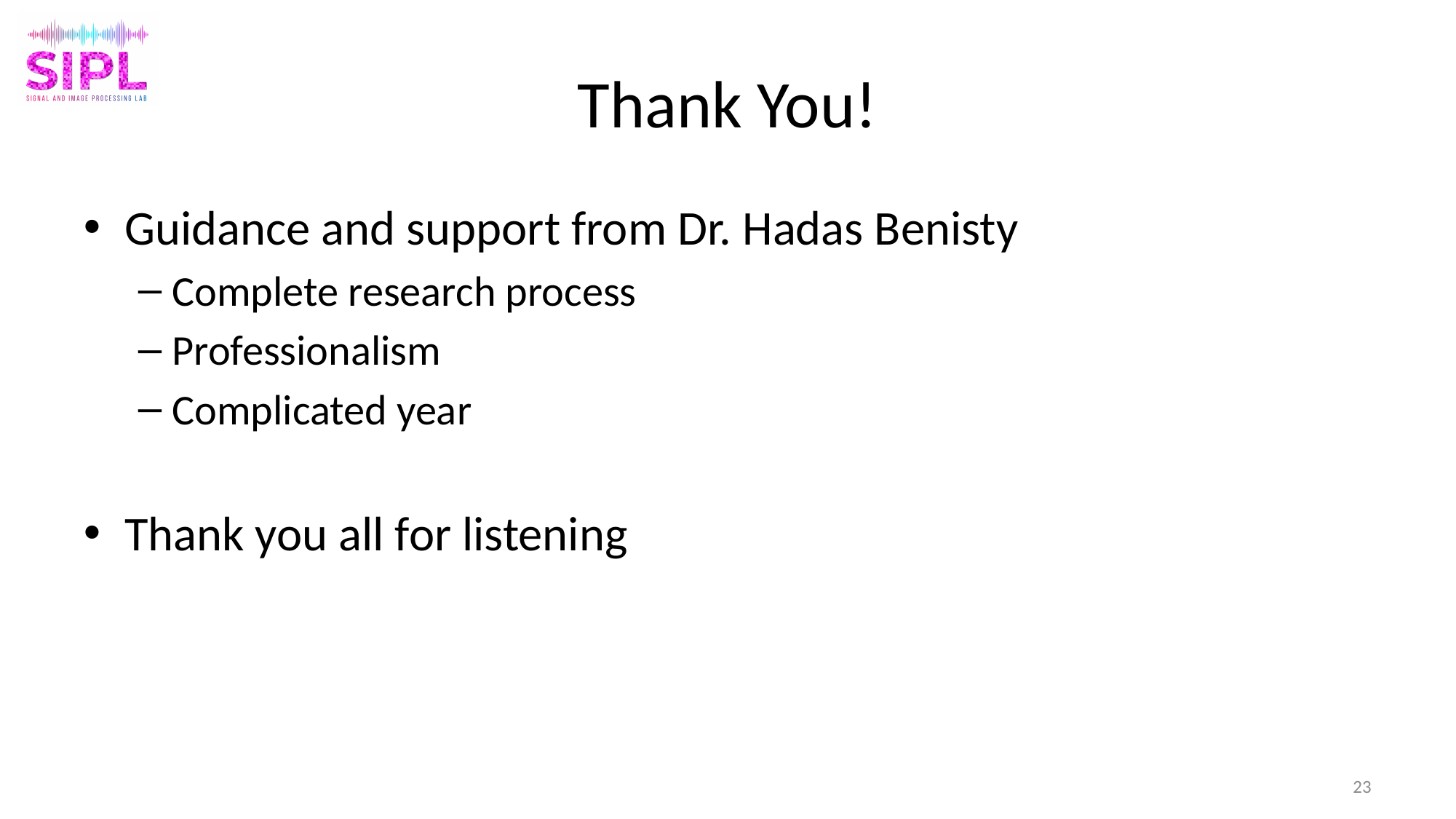

# Thank You!
Guidance and support from Dr. Hadas Benisty
Complete research process
Professionalism
Complicated year

Thank you all for listening
23